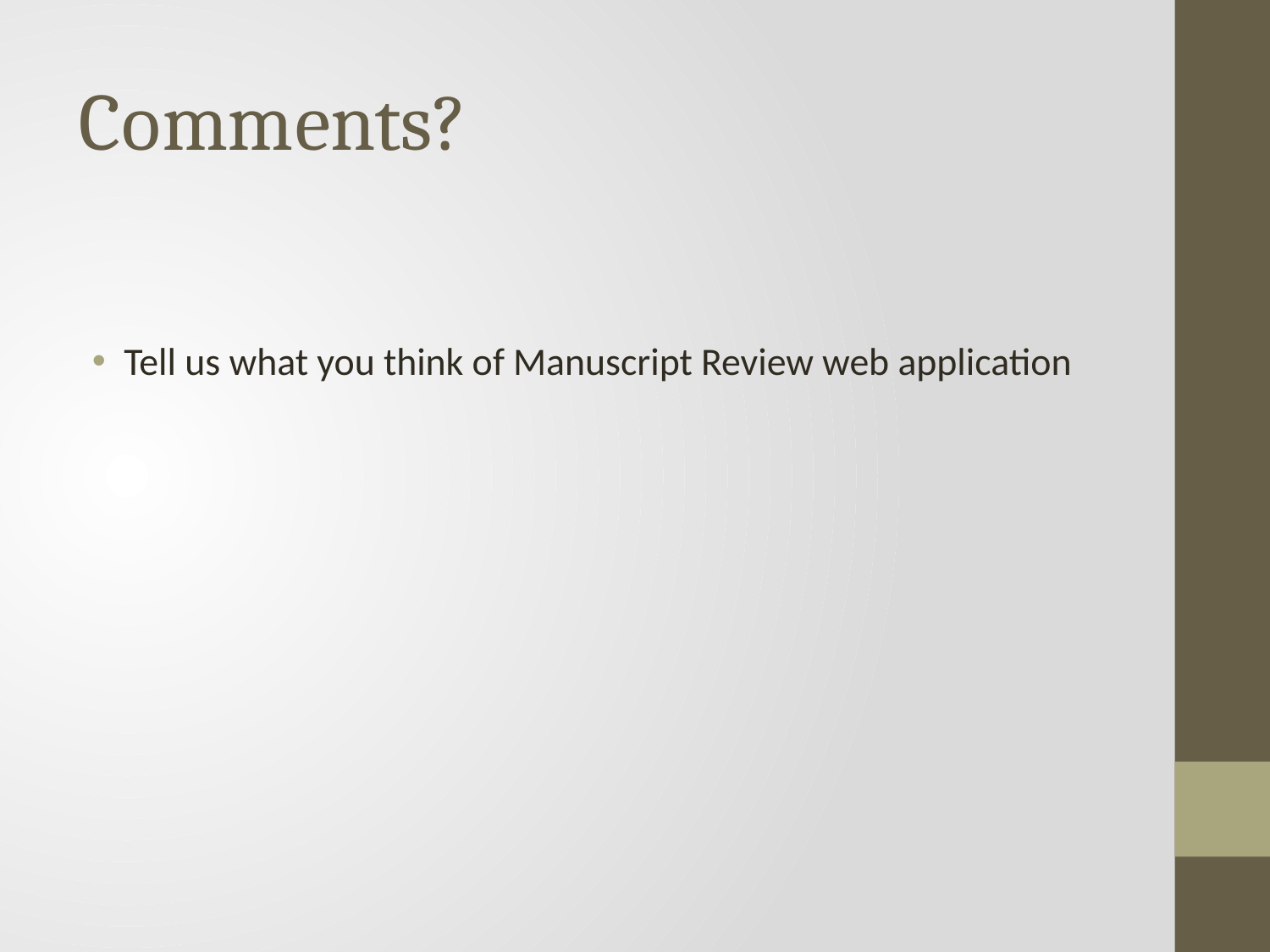

# Comments?

Tell us what you think of Manuscript Review web application